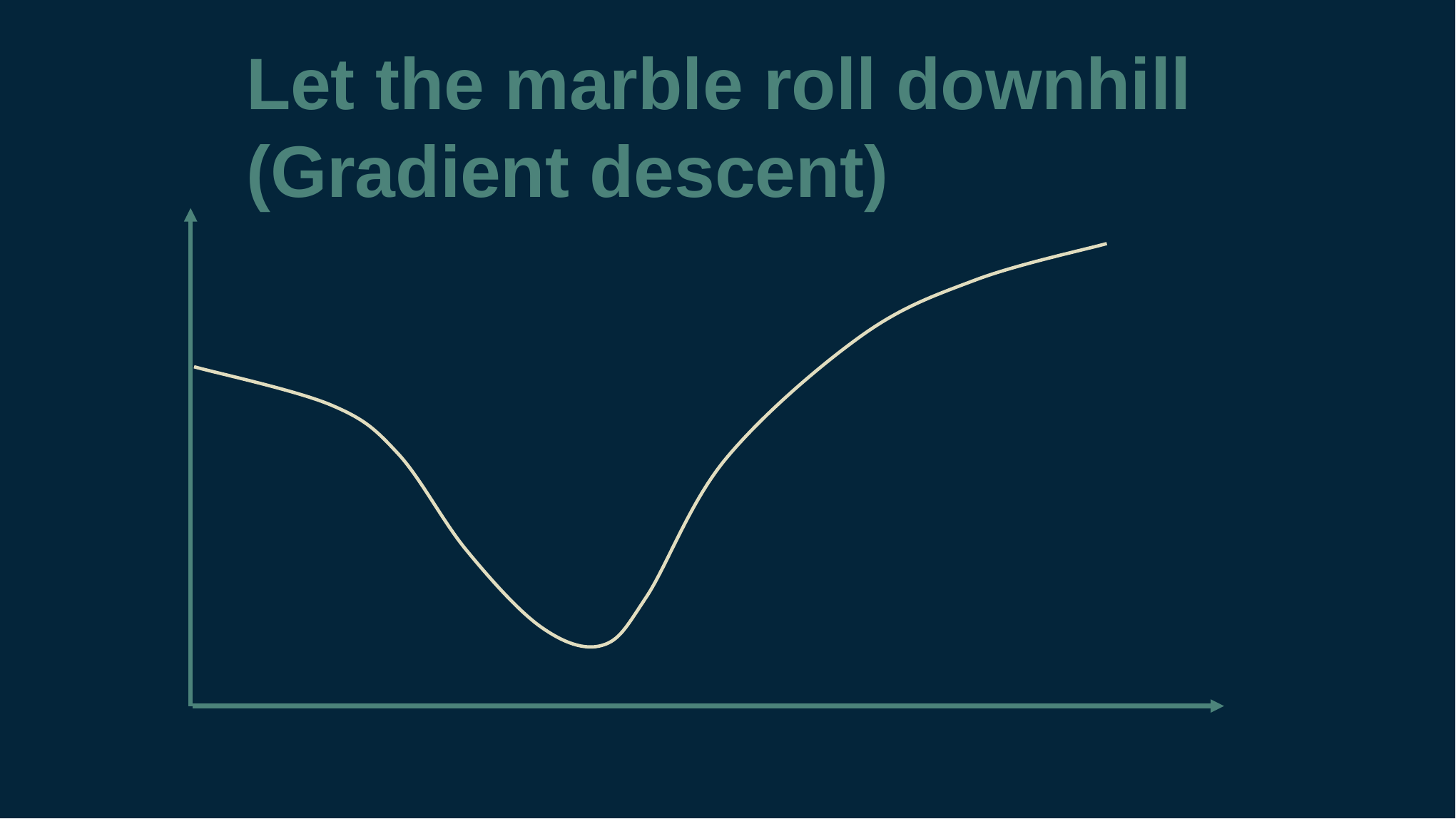

# Let the marble roll downhill (Gradient descent)